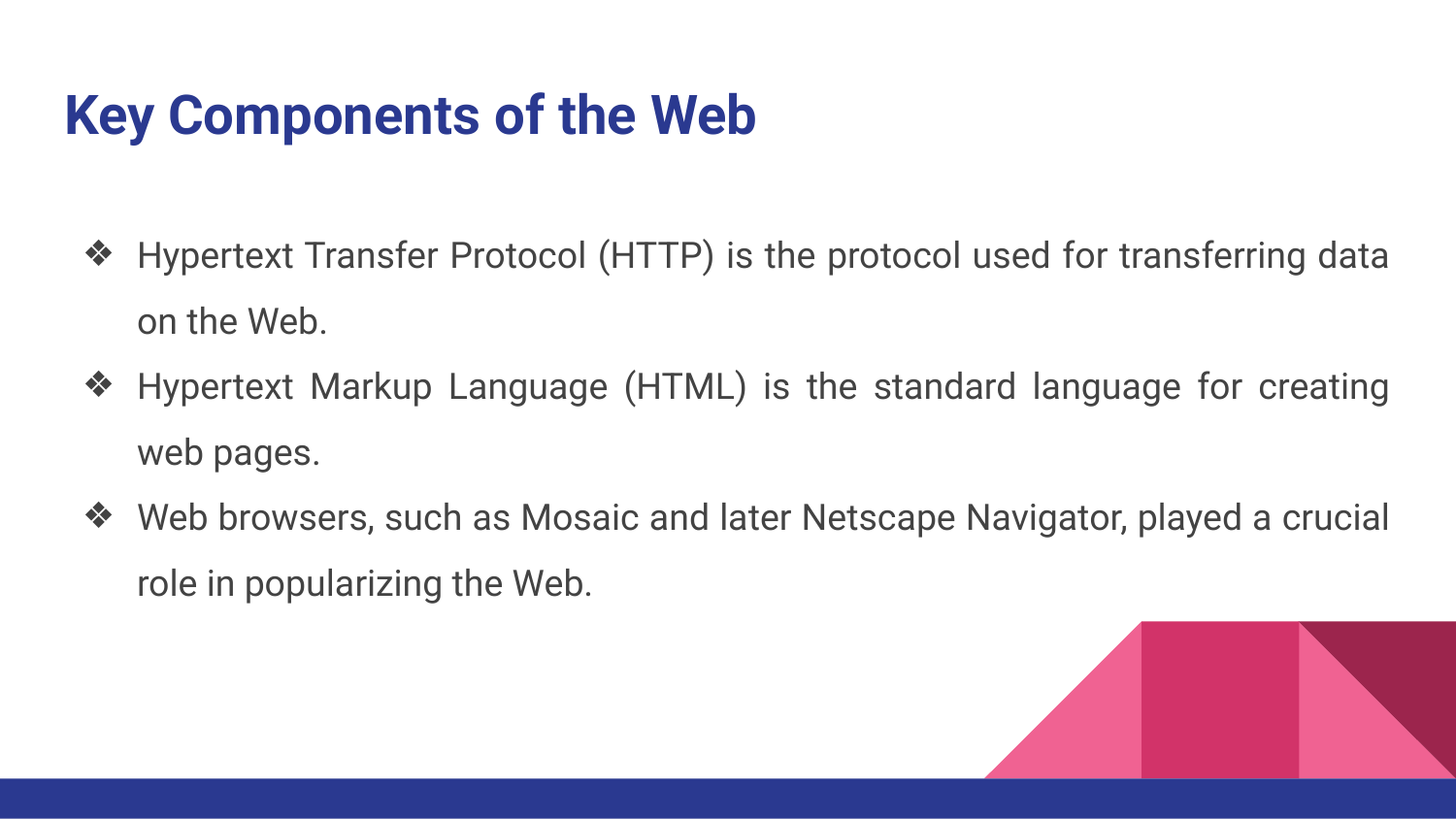

# Key Components of the Web
Hypertext Transfer Protocol (HTTP) is the protocol used for transferring data on the Web.
Hypertext Markup Language (HTML) is the standard language for creating web pages.
Web browsers, such as Mosaic and later Netscape Navigator, played a crucial role in popularizing the Web.